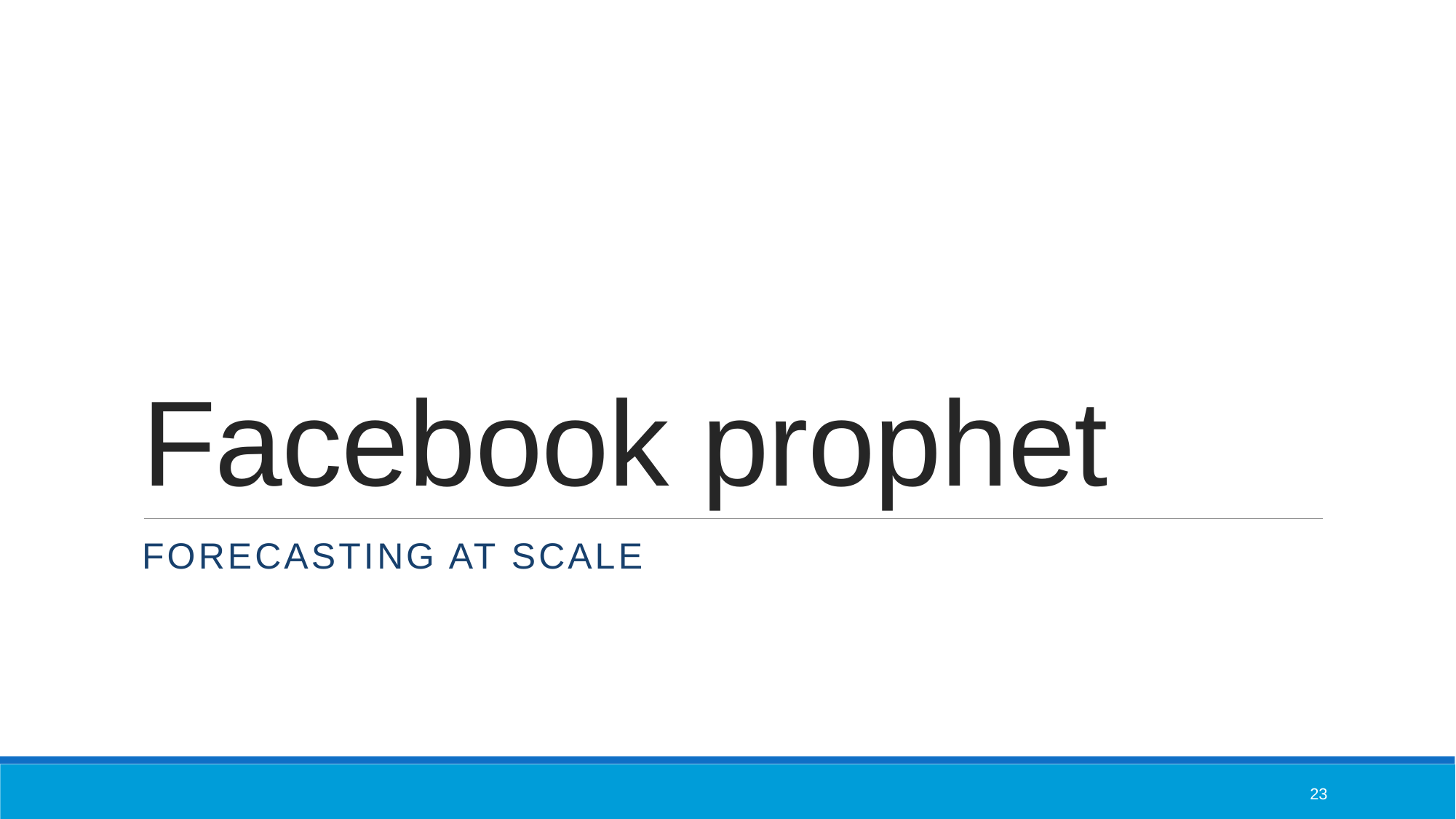

# Facebook prophet
Forecasting at scale
23